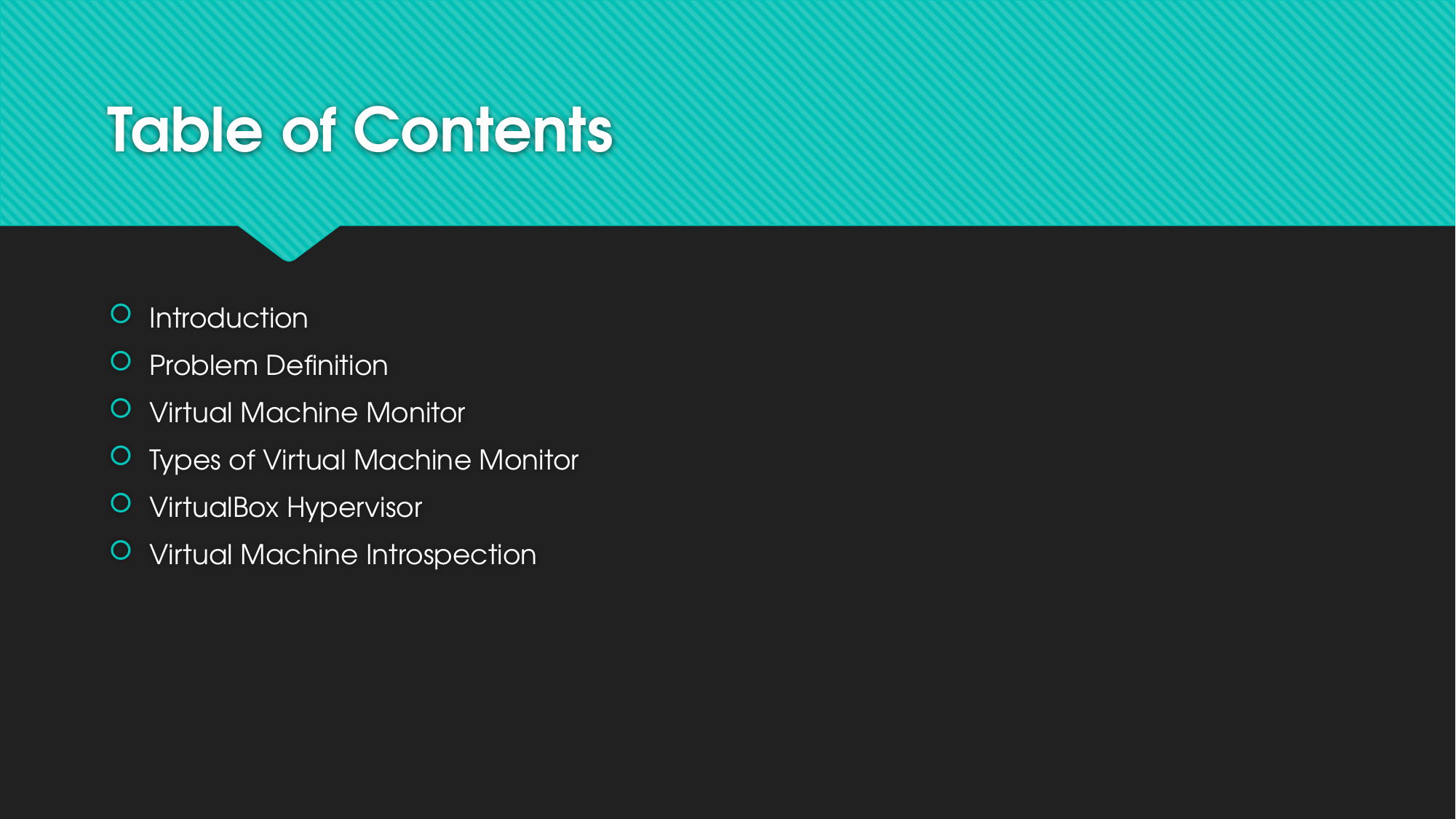

# Table of Contents
Introduction
Problem Definition
Virtual Machine Monitor
Types of Virtual Machine Monitor
VirtualBox Hypervisor
Virtual Machine Introspection